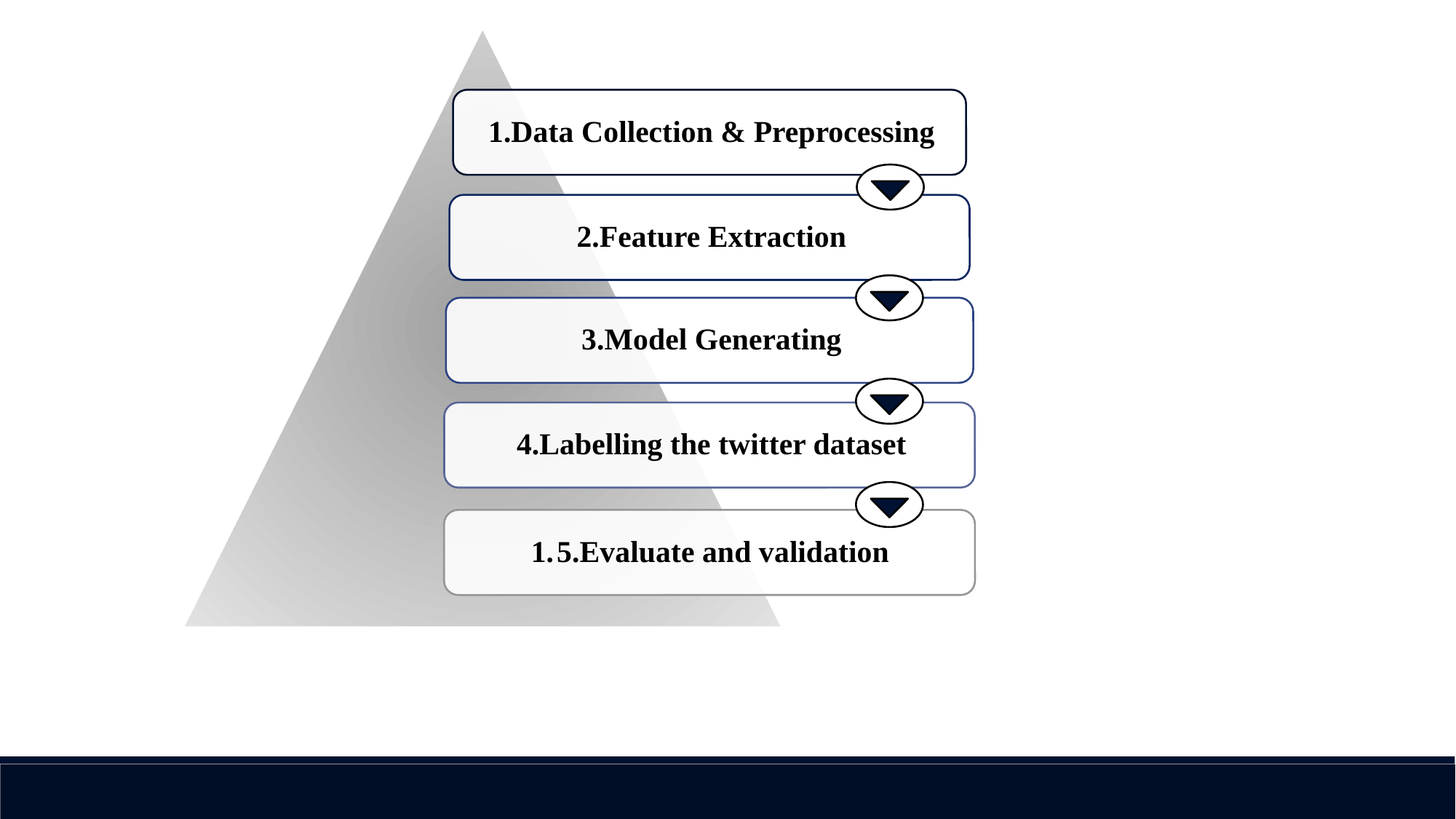

1.Data Collection & Preprocessing
2.Feature Extraction
3.Model Generating
4.Labelling the twitter dataset
5.Evaluate and validation